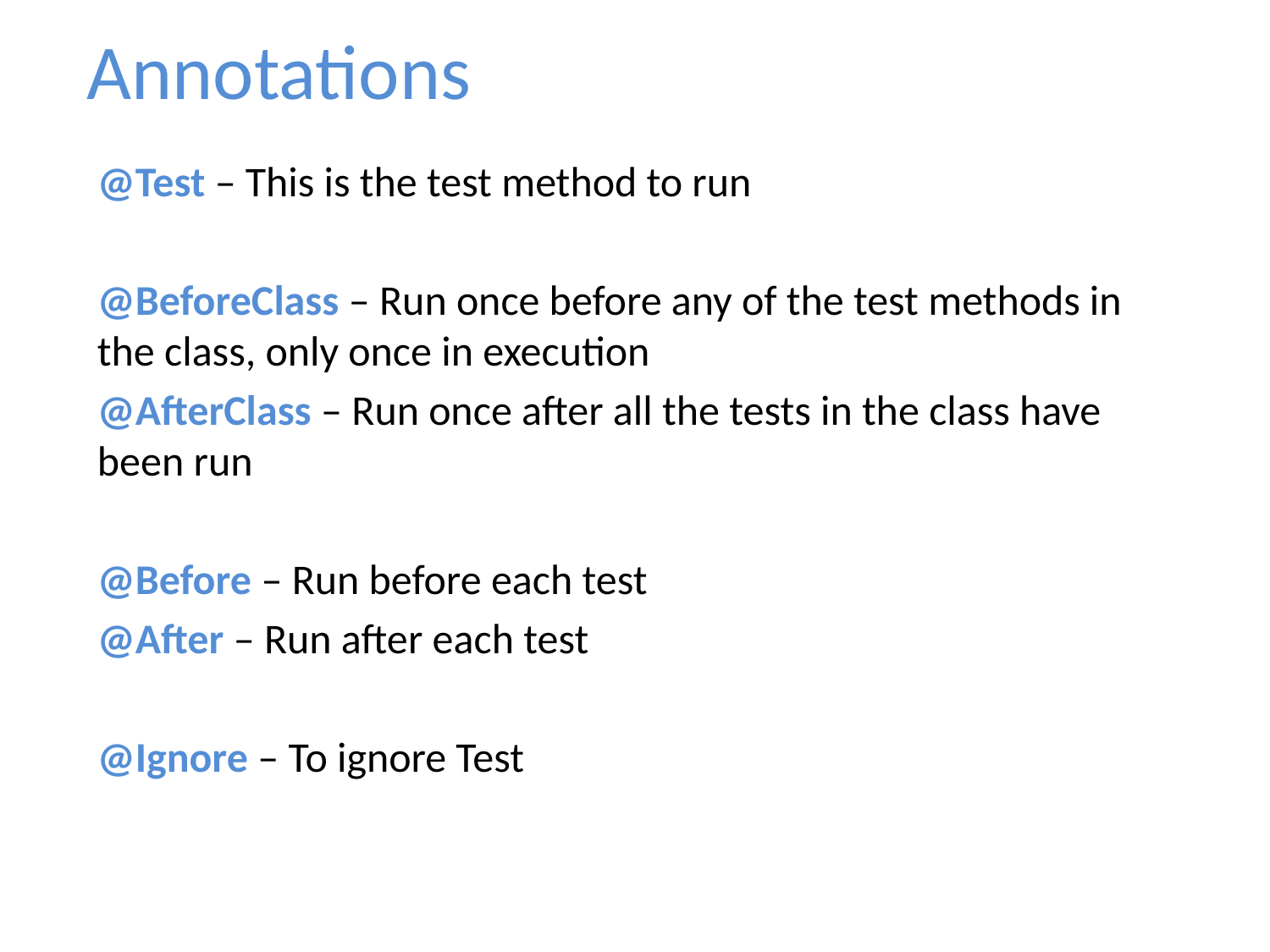

# Annotations
@Test – This is the test method to run

@BeforeClass – Run once before any of the test methods in the class, only once in execution
@AfterClass – Run once after all the tests in the class have been run

@Before – Run before each test
@After – Run after each test

@Ignore – To ignore Test